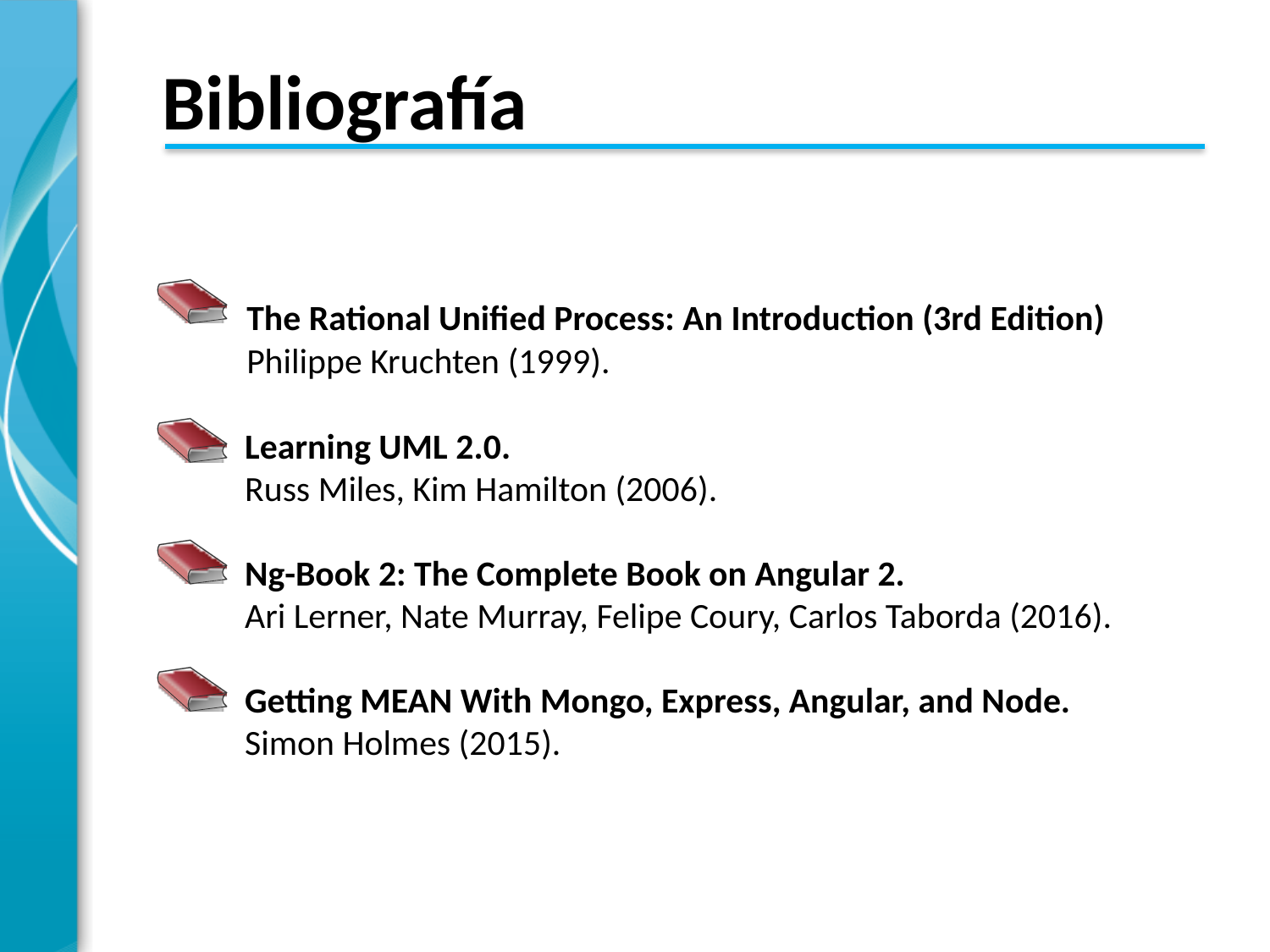

Bibliografía

The Rational Unified Process: An Introduction (3rd Edition)
Philippe Kruchten (1999).

Learning UML 2.0.
Russ Miles, Kim Hamilton (2006).

Ng-Book 2: The Complete Book on Angular 2.
Ari Lerner, Nate Murray, Felipe Coury, Carlos Taborda (2016).

Getting MEAN With Mongo, Express, Angular, and Node.
Simon Holmes (2015).